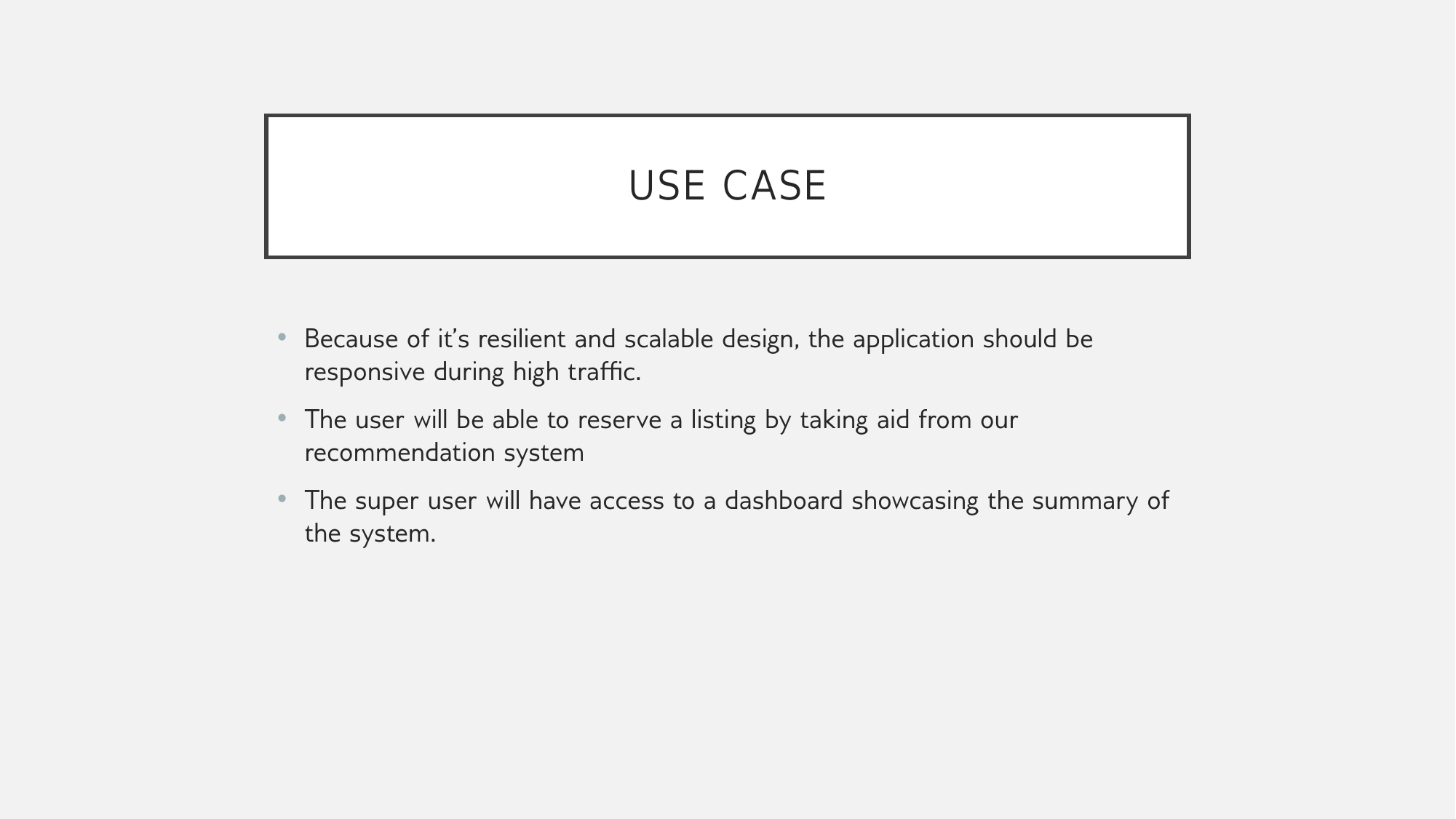

# Use case
Because of it’s resilient and scalable design, the application should be responsive during high traffic.
The user will be able to reserve a listing by taking aid from our recommendation system
The super user will have access to a dashboard showcasing the summary of the system.